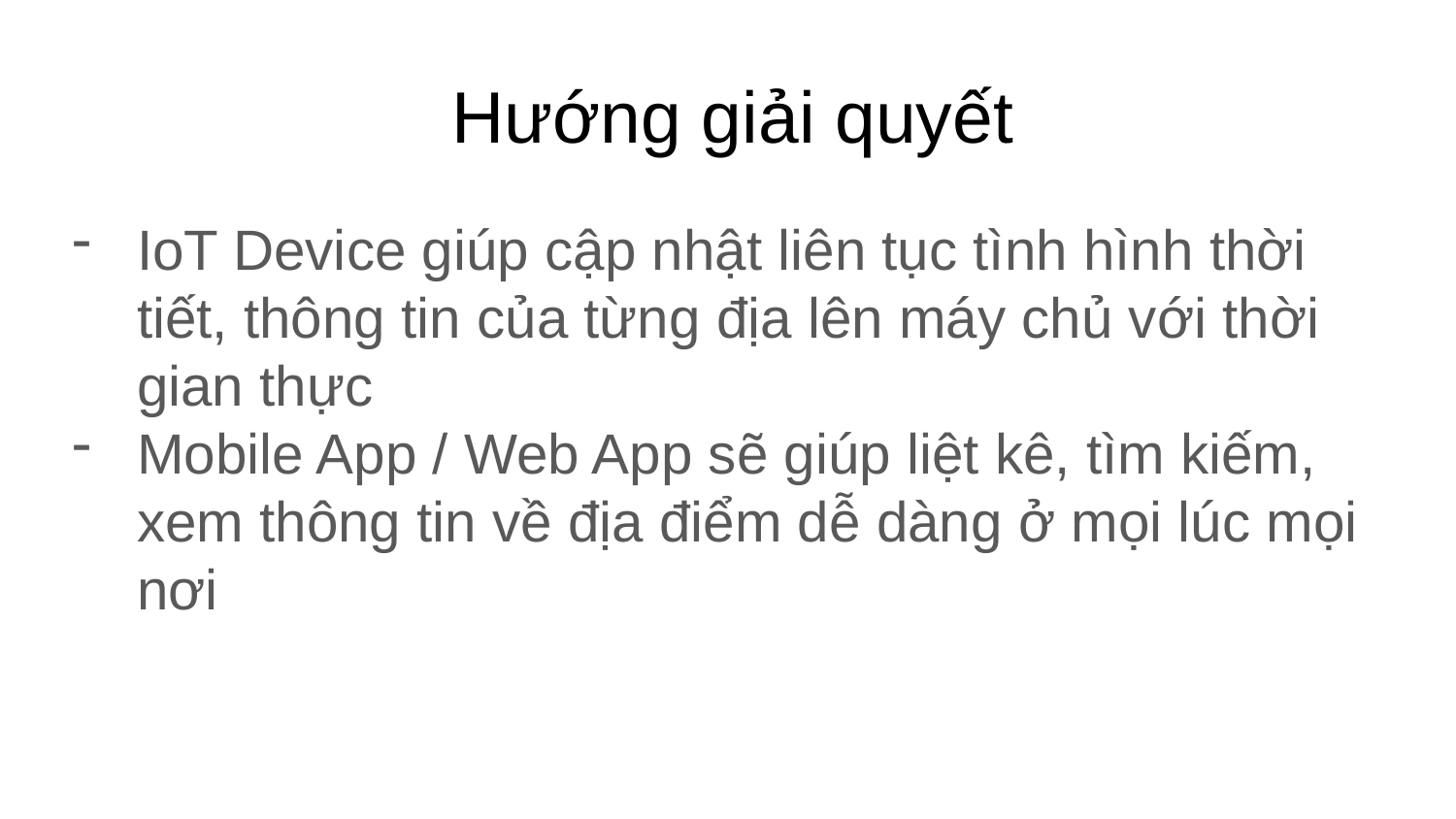

# Hướng giải quyết
IoT Device giúp cập nhật liên tục tình hình thời tiết, thông tin của từng địa lên máy chủ với thời gian thực
Mobile App / Web App sẽ giúp liệt kê, tìm kiếm, xem thông tin về địa điểm dễ dàng ở mọi lúc mọi nơi